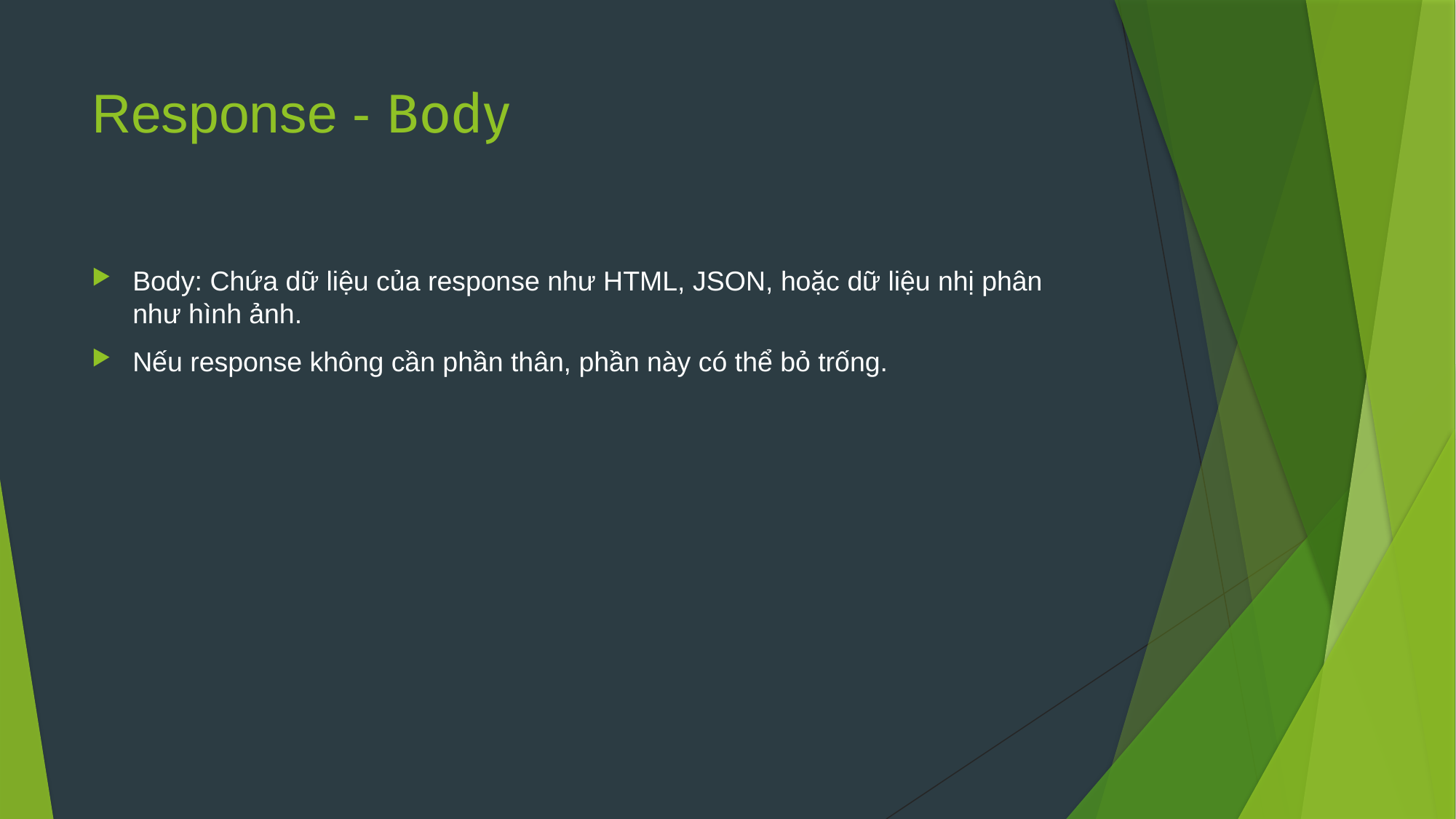

# Response - Body
Body: Chứa dữ liệu của response như HTML, JSON, hoặc dữ liệu nhị phân như hình ảnh.
Nếu response không cần phần thân, phần này có thể bỏ trống.